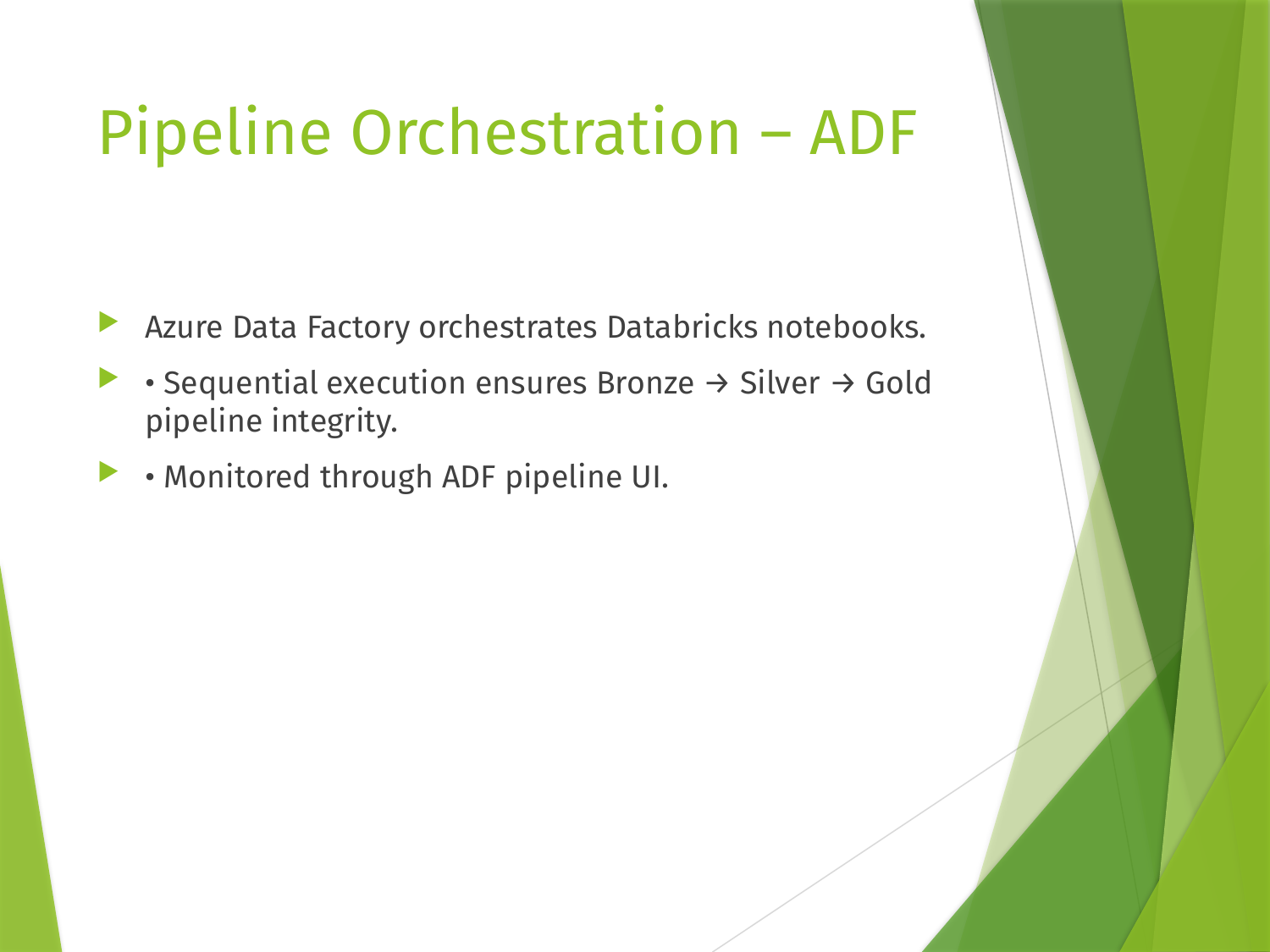

# Pipeline Orchestration – ADF
Azure Data Factory orchestrates Databricks notebooks.
• Sequential execution ensures Bronze → Silver → Gold pipeline integrity.
• Monitored through ADF pipeline UI.